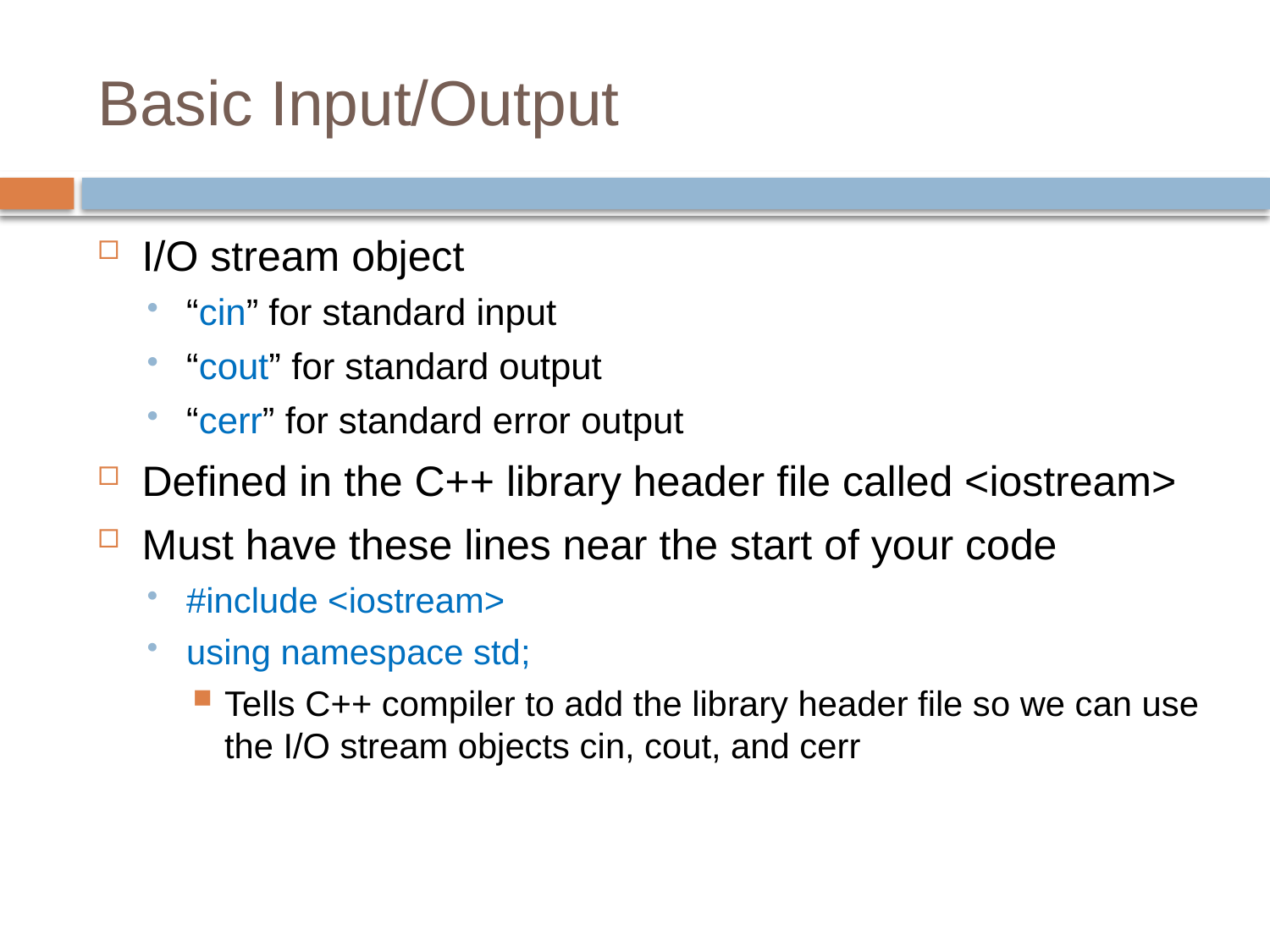

# Basic Input/Output
I/O stream object
“cin” for standard input
“cout” for standard output
“cerr” for standard error output
Defined in the C++ library header file called <iostream>
Must have these lines near the start of your code
#include <iostream>
using namespace std;
Tells C++ compiler to add the library header file so we can use the I/O stream objects cin, cout, and cerr